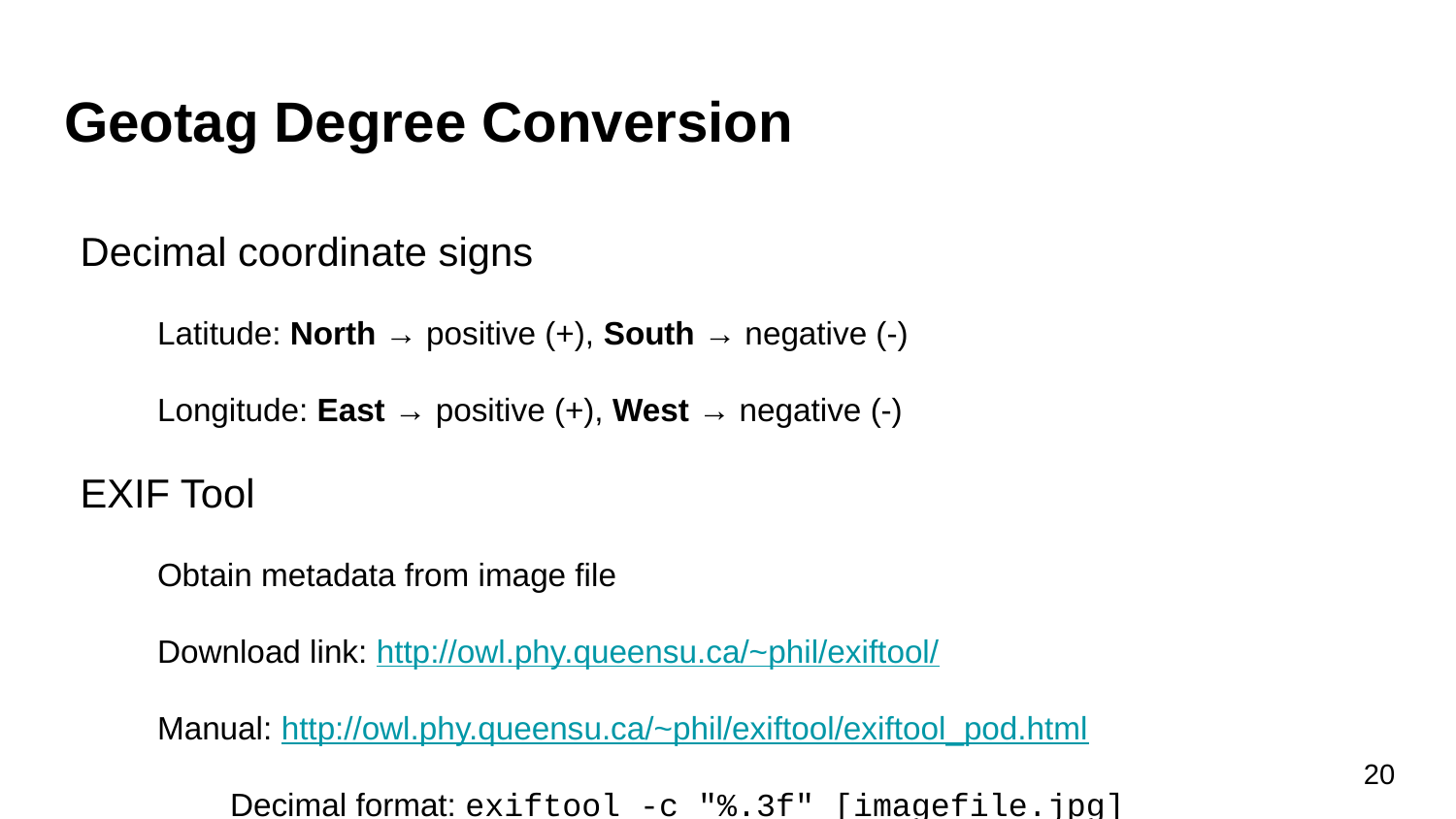

# Geotag Degree Conversion
Decimal coordinate signs
Latitude: North → positive (+), South → negative (-)
Longitude: East → positive (+), West → negative (-)
EXIF Tool
Obtain metadata from image file
Download link: http://owl.phy.queensu.ca/~phil/exiftool/
Manual: http://owl.phy.queensu.ca/~phil/exiftool/exiftool_pod.html
Decimal format: exiftool -c "%.3f" [imagefile.jpg]
Verify the location result on the map
GPS coordinates converter
http://www.gps-coordinates.net/gps-coordinates-converter

20